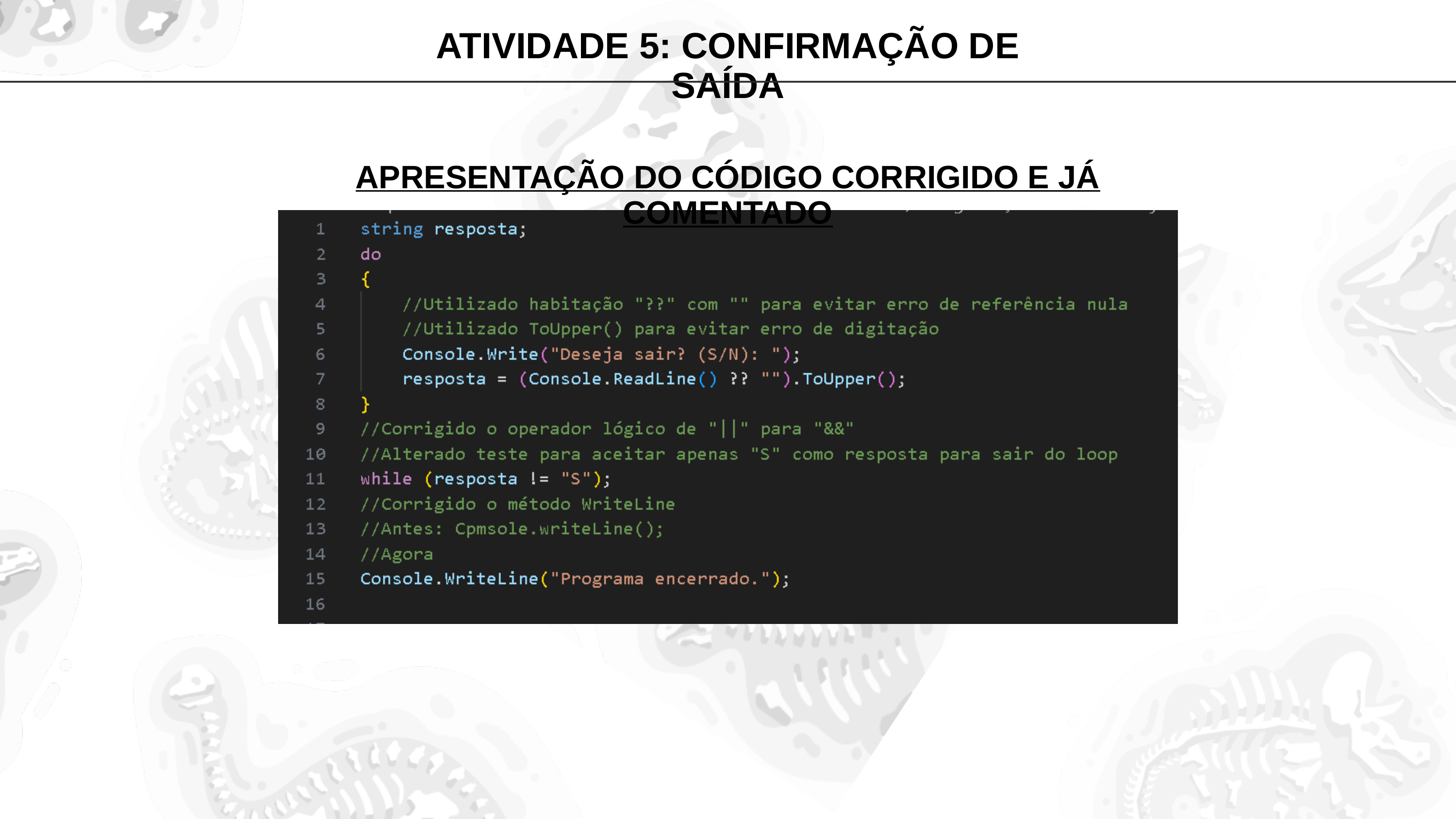

ATIVIDADE 5: CONFIRMAÇÃO DE SAÍDA
APRESENTAÇÃO DO CÓDIGO CORRIGIDO E JÁ COMENTADO